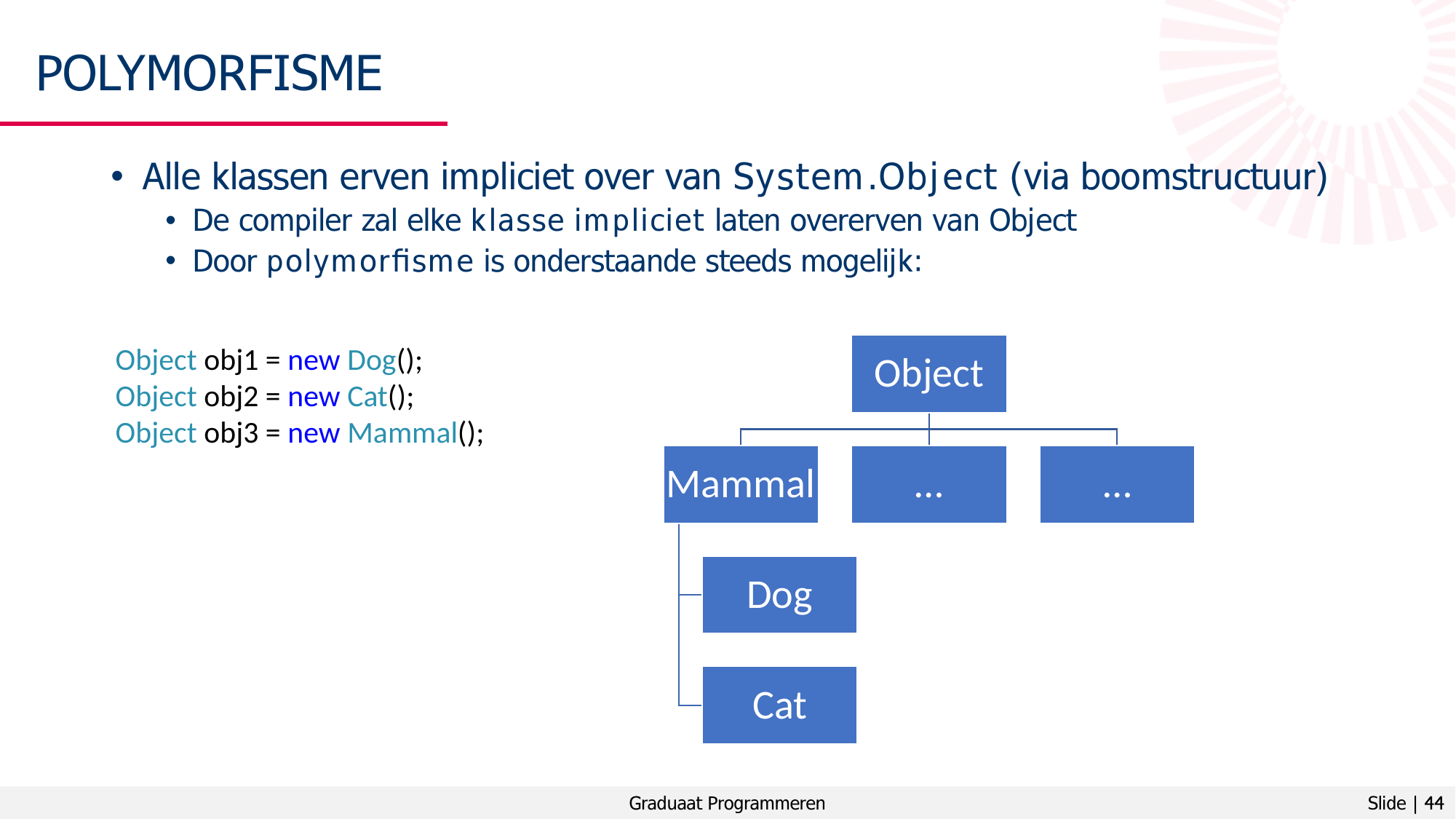

# Polymorfisme
Alle klassen erven impliciet over van System.Object (via boomstructuur)
De compiler zal elke klasse impliciet laten overerven van Object
Door polymorfisme is onderstaande steeds mogelijk:

Object obj1 = new Dog();
Object obj2 = new Cat();
Object obj3 = new Mammal();

Object
Mammal
Dog
Cat
…
…